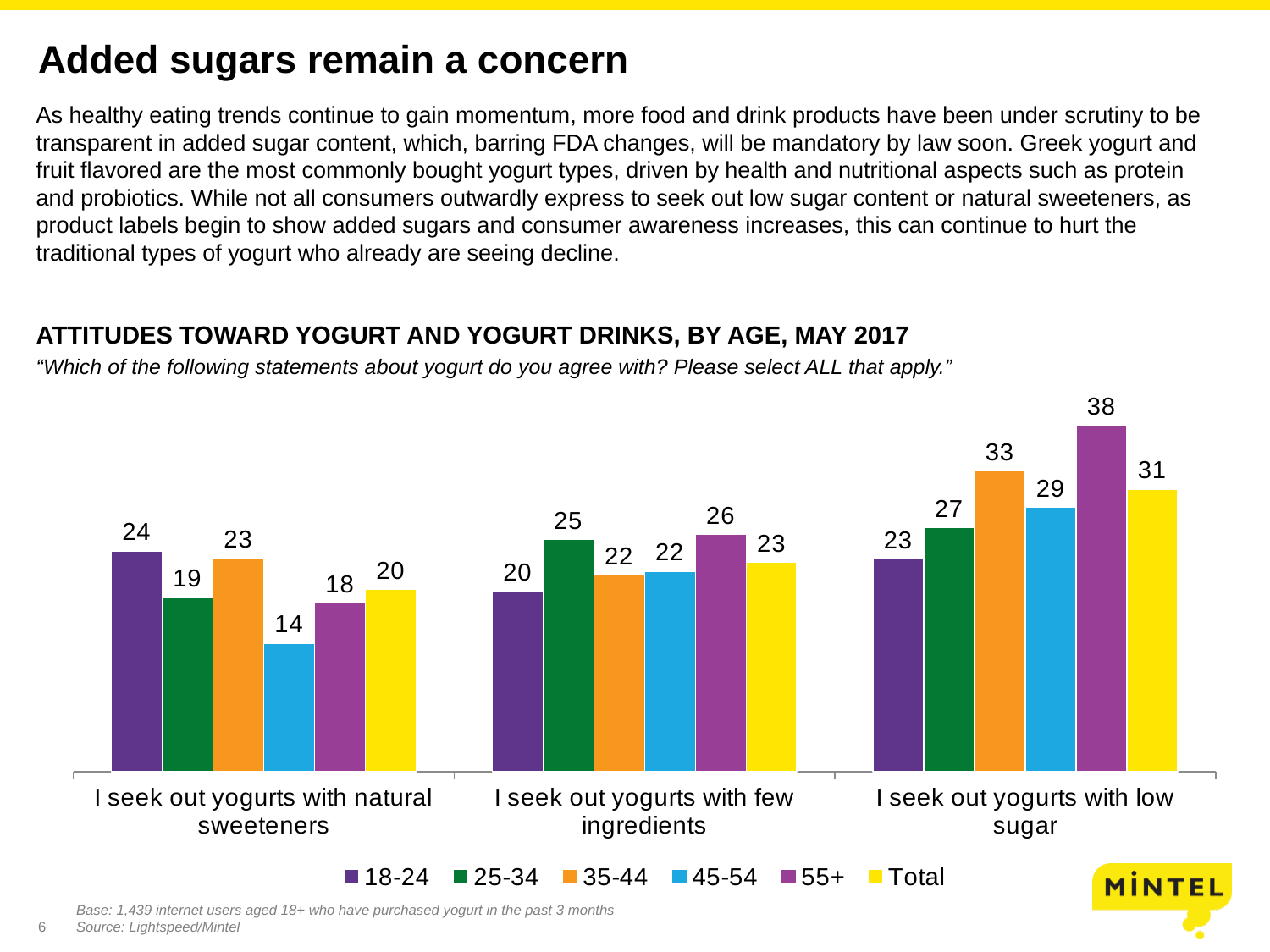

# Added sugars remain a concern
As healthy eating trends continue to gain momentum, more food and drink products have been under scrutiny to be transparent in added sugar content, which, barring FDA changes, will be mandatory by law soon. Greek yogurt and fruit flavored are the most commonly bought yogurt types, driven by health and nutritional aspects such as protein and probiotics. While not all consumers outwardly express to seek out low sugar content or natural sweeteners, as product labels begin to show added sugars and consumer awareness increases, this can continue to hurt the traditional types of yogurt who already are seeing decline.
Attitudes toward yogurt and yogurt drinks, by age, May 2017
“Which of the following statements about yogurt do you agree with? Please select ALL that apply.”

### Chart

| Category | 18-24  | 25-34  | 35-44  | 45-54  | 55+  | Total |
|---|---|---|---|---|---|---|
| I seek out yogurts with natural sweeteners | 24.229075 | 19.10828 | 23.443223 | 14.107884 | 18.489583 | 20.0 |
| I seek out yogurts with few ingredients | 19.823789 | 25.477707 | 21.611722 | 21.991701 | 26.041667 | 23.0 |
| I seek out yogurts with low sugar | 23.348018 | 26.751592 | 32.967033 | 29.045643 | 38.020833 | 31.0 |
Base: 1,439 internet users aged 18+ who have purchased yogurt in the past 3 months
Source: Lightspeed/Mintel